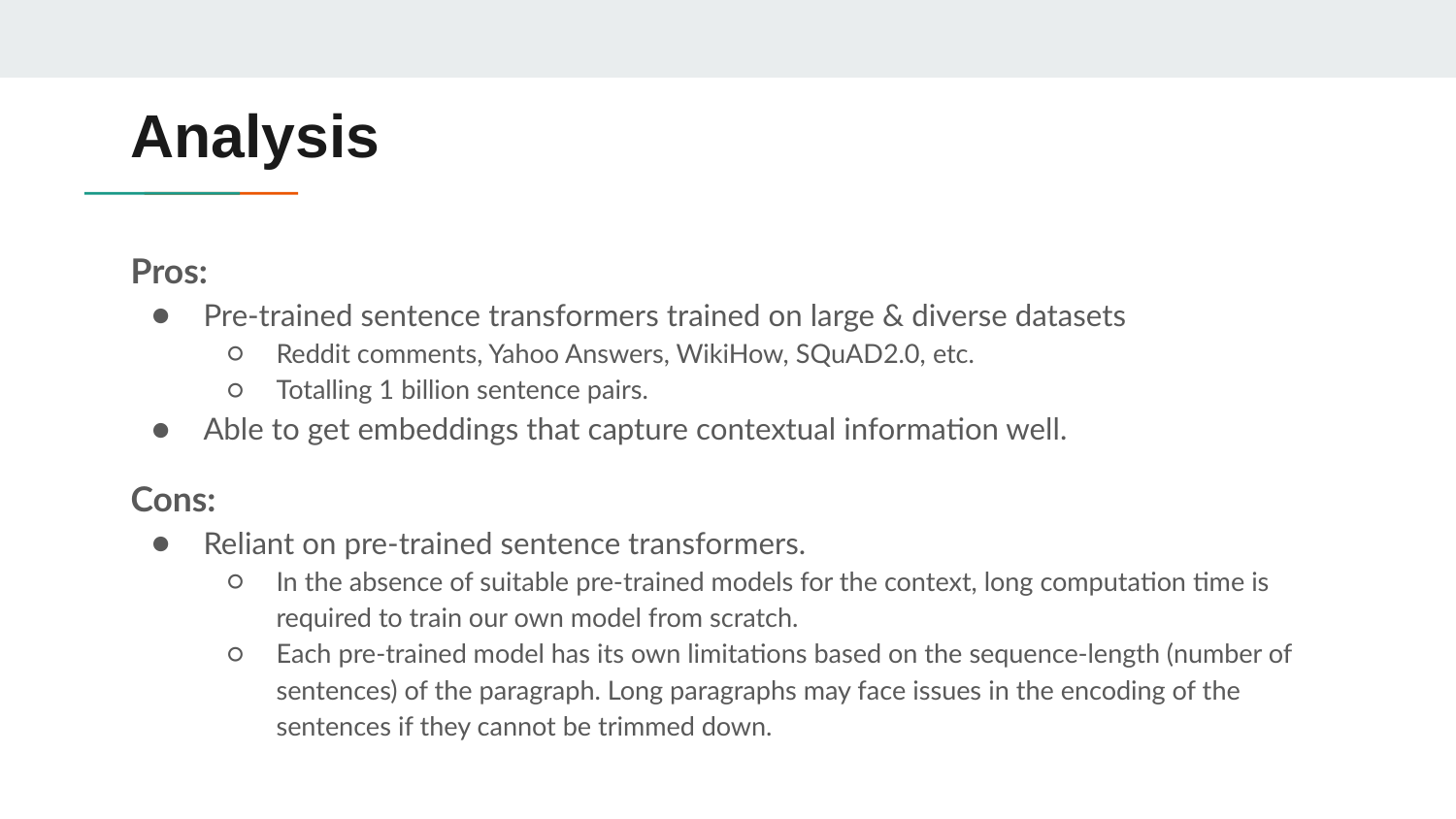

# Analysis
Pros:
Pre-trained sentence transformers trained on large & diverse datasets
Reddit comments, Yahoo Answers, WikiHow, SQuAD2.0, etc.
Totalling 1 billion sentence pairs.
Able to get embeddings that capture contextual information well.
Cons:
Reliant on pre-trained sentence transformers.
In the absence of suitable pre-trained models for the context, long computation time is required to train our own model from scratch.
Each pre-trained model has its own limitations based on the sequence-length (number of sentences) of the paragraph. Long paragraphs may face issues in the encoding of the sentences if they cannot be trimmed down.